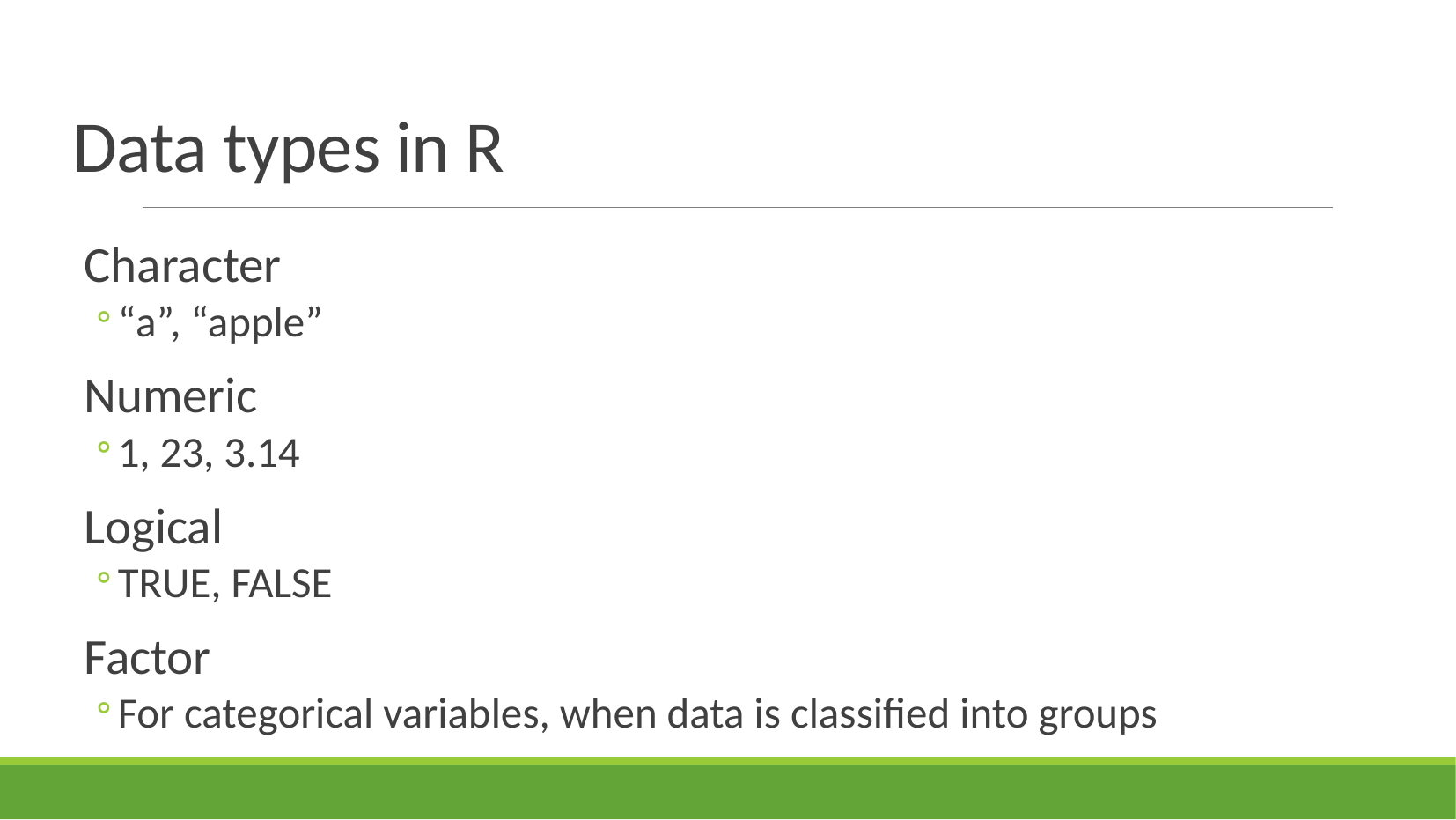

# Data types in R
Character
“a”, “apple”
Numeric
1, 23, 3.14
Logical
TRUE, FALSE
Factor
For categorical variables, when data is classified into groups